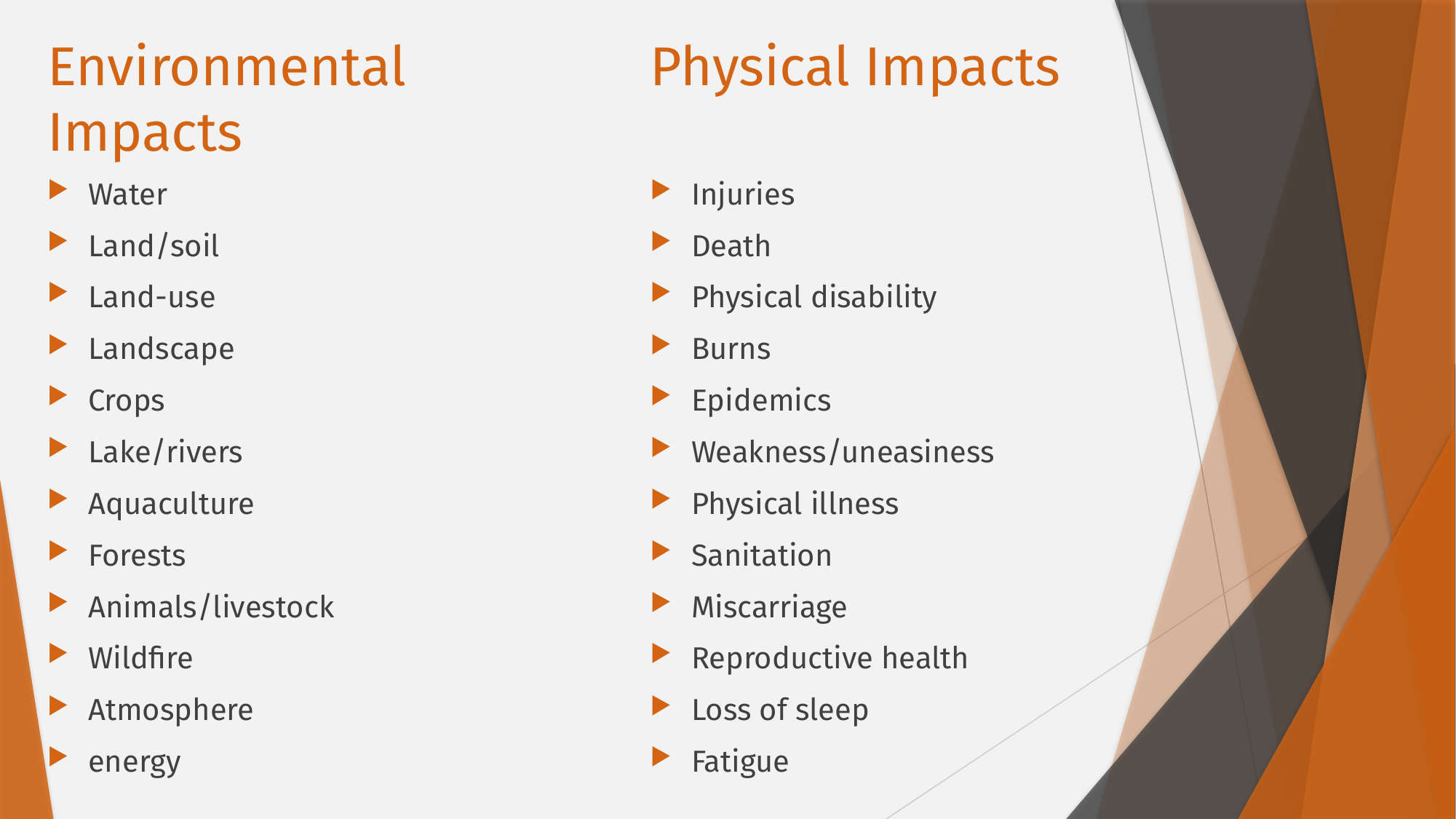

# Environmental Impacts
Physical Impacts
Water
Land/soil
Land-use
Landscape
Crops
Lake/rivers
Aquaculture
Forests
Animals/livestock
Wildfire
Atmosphere
energy
Injuries
Death
Physical disability
Burns
Epidemics
Weakness/uneasiness
Physical illness
Sanitation
Miscarriage
Reproductive health
Loss of sleep
Fatigue